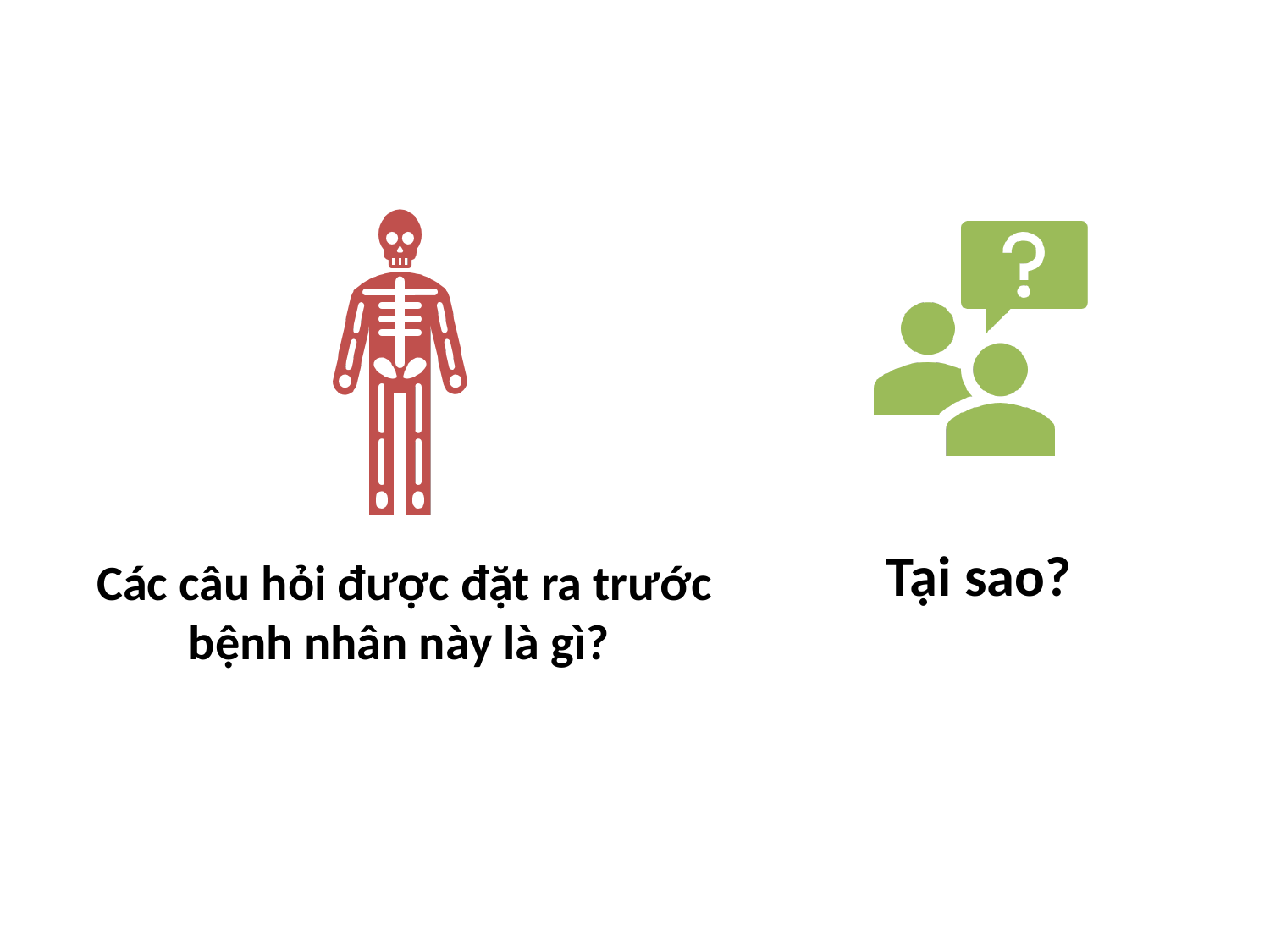

Các câu hỏi được đặt ra trước bệnh nhân này là gì?
Tại sao?